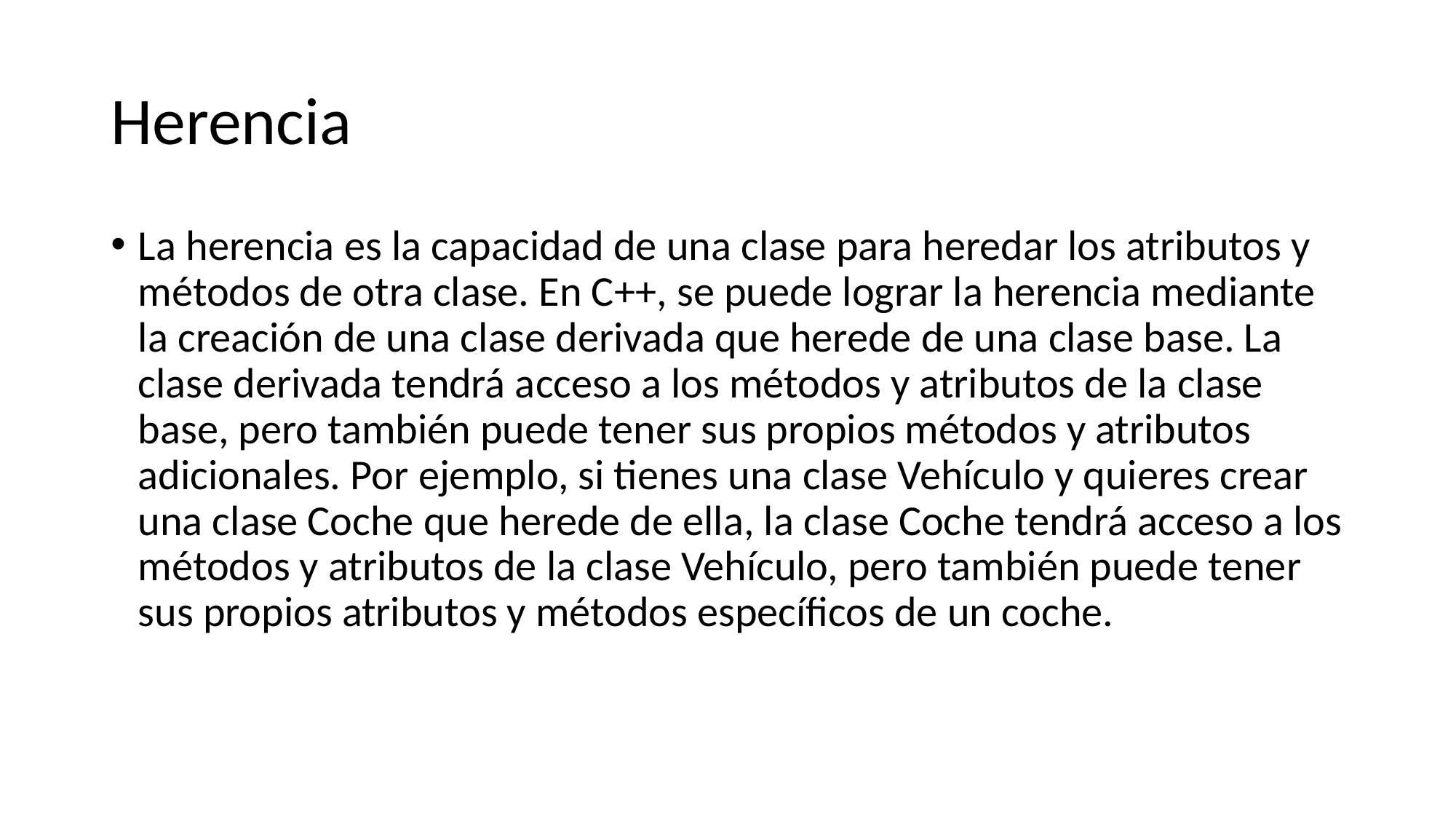

# Herencia
La herencia es la capacidad de una clase para heredar los atributos y métodos de otra clase. En C++, se puede lograr la herencia mediante la creación de una clase derivada que herede de una clase base. La clase derivada tendrá acceso a los métodos y atributos de la clase base, pero también puede tener sus propios métodos y atributos adicionales. Por ejemplo, si tienes una clase Vehículo y quieres crear una clase Coche que herede de ella, la clase Coche tendrá acceso a los métodos y atributos de la clase Vehículo, pero también puede tener sus propios atributos y métodos específicos de un coche.